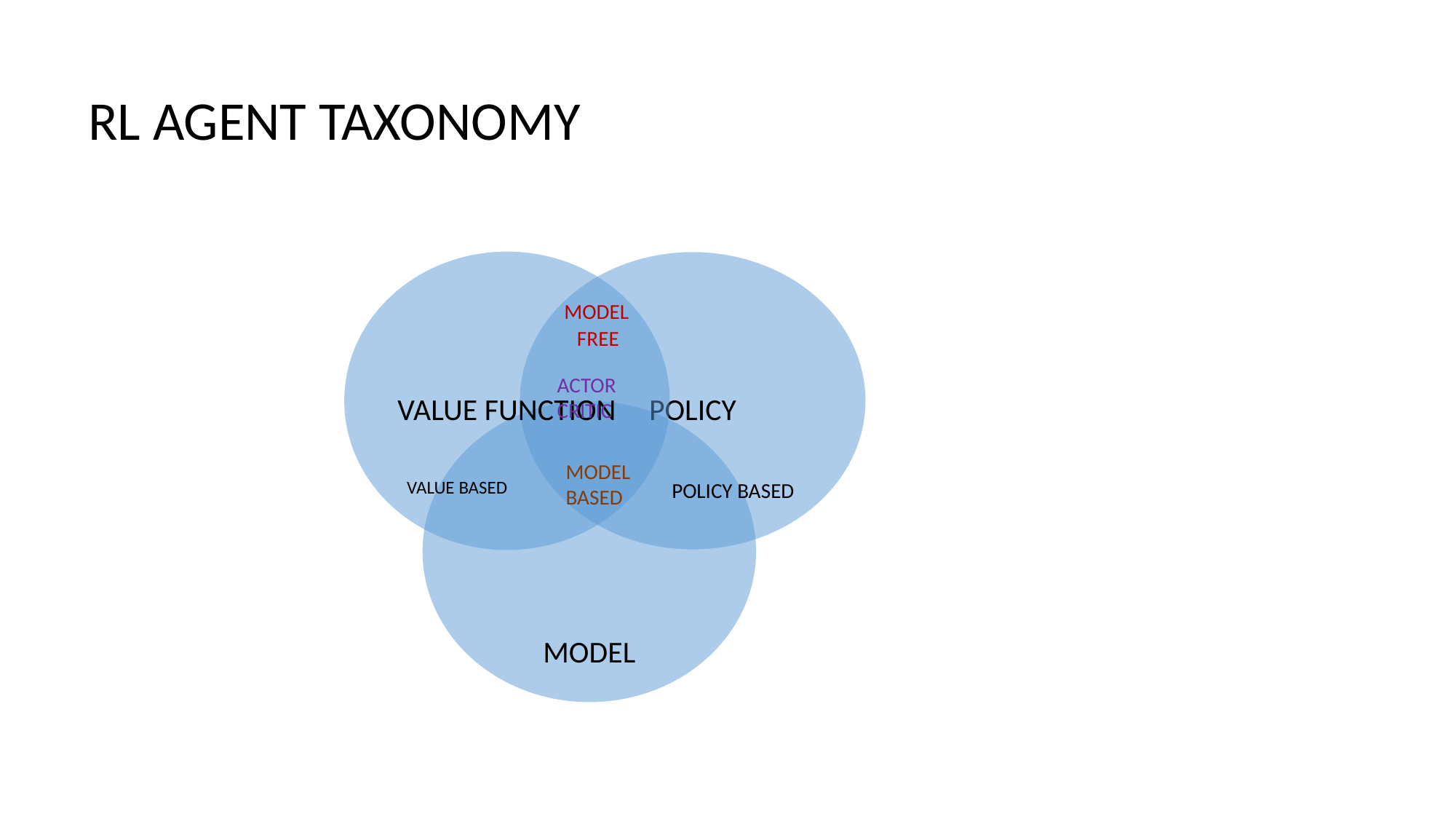

# RL AGENT TAXONOMY

MODEL
POLICY
VALUE FUNCTION

 MODEL
    FREE
ACTOR CRITIC
MODEL BASED
VALUE BASED
POLICY BASED